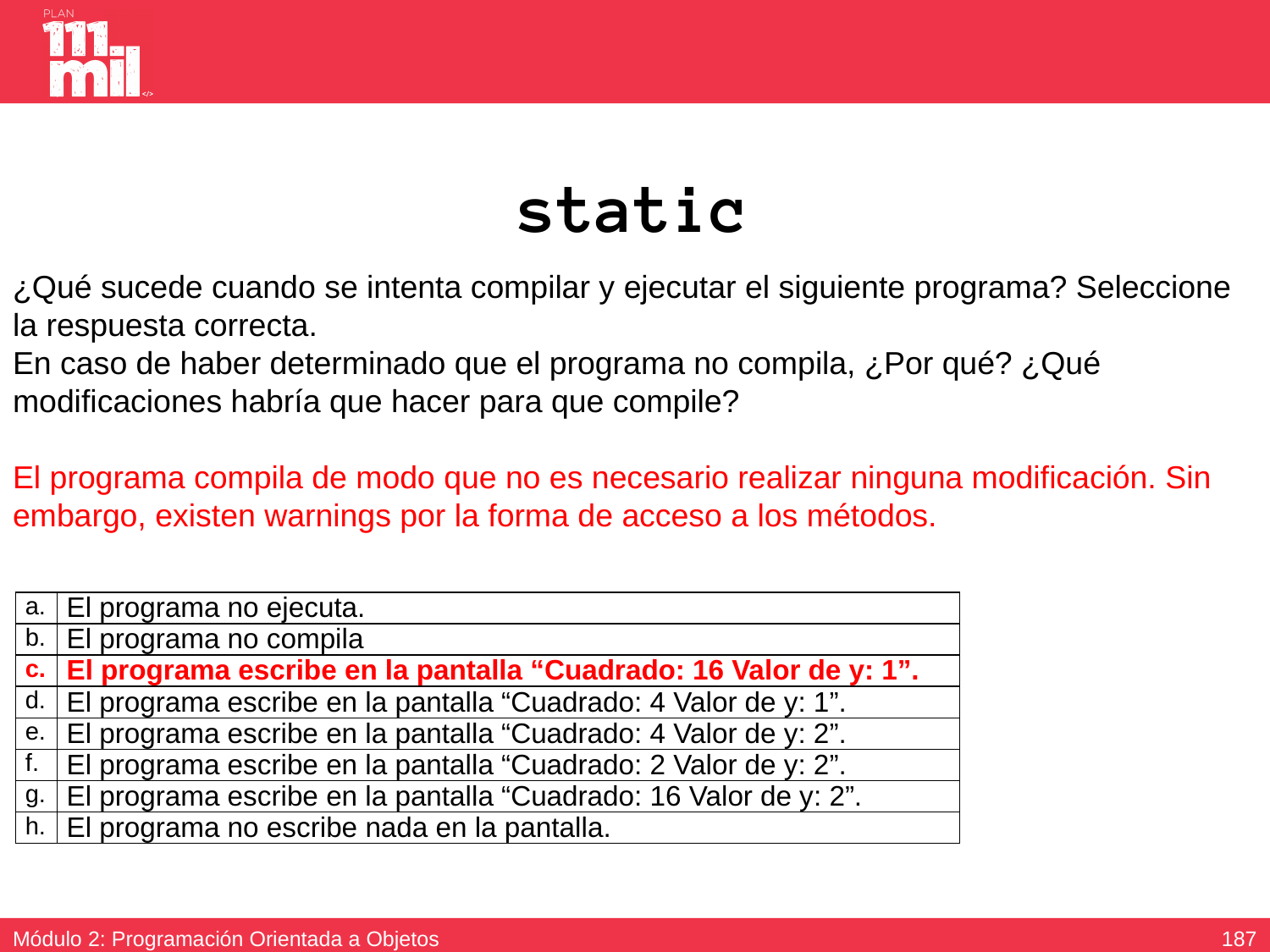

# static
¿Qué sucede cuando se intenta compilar y ejecutar el siguiente programa? Seleccione la respuesta correcta.
En caso de haber determinado que el programa no compila, ¿Por qué? ¿Qué modificaciones habría que hacer para que compile?

El programa compila de modo que no es necesario realizar ninguna modificación. Sin embargo, existen warnings por la forma de acceso a los métodos.
| a. | El programa no ejecuta. |
| --- | --- |
| b. | El programa no compila |
| c. | El programa escribe en la pantalla “Cuadrado: 16 Valor de y: 1”. |
| d. | El programa escribe en la pantalla “Cuadrado: 4 Valor de y: 1”. |
| e. | El programa escribe en la pantalla “Cuadrado: 4 Valor de y: 2”. |
| f. | El programa escribe en la pantalla “Cuadrado: 2 Valor de y: 2”. |
| g. | El programa escribe en la pantalla “Cuadrado: 16 Valor de y: 2”. |
| h. | El programa no escribe nada en la pantalla. |
187
Módulo 2: Programación Orientada a Objetos